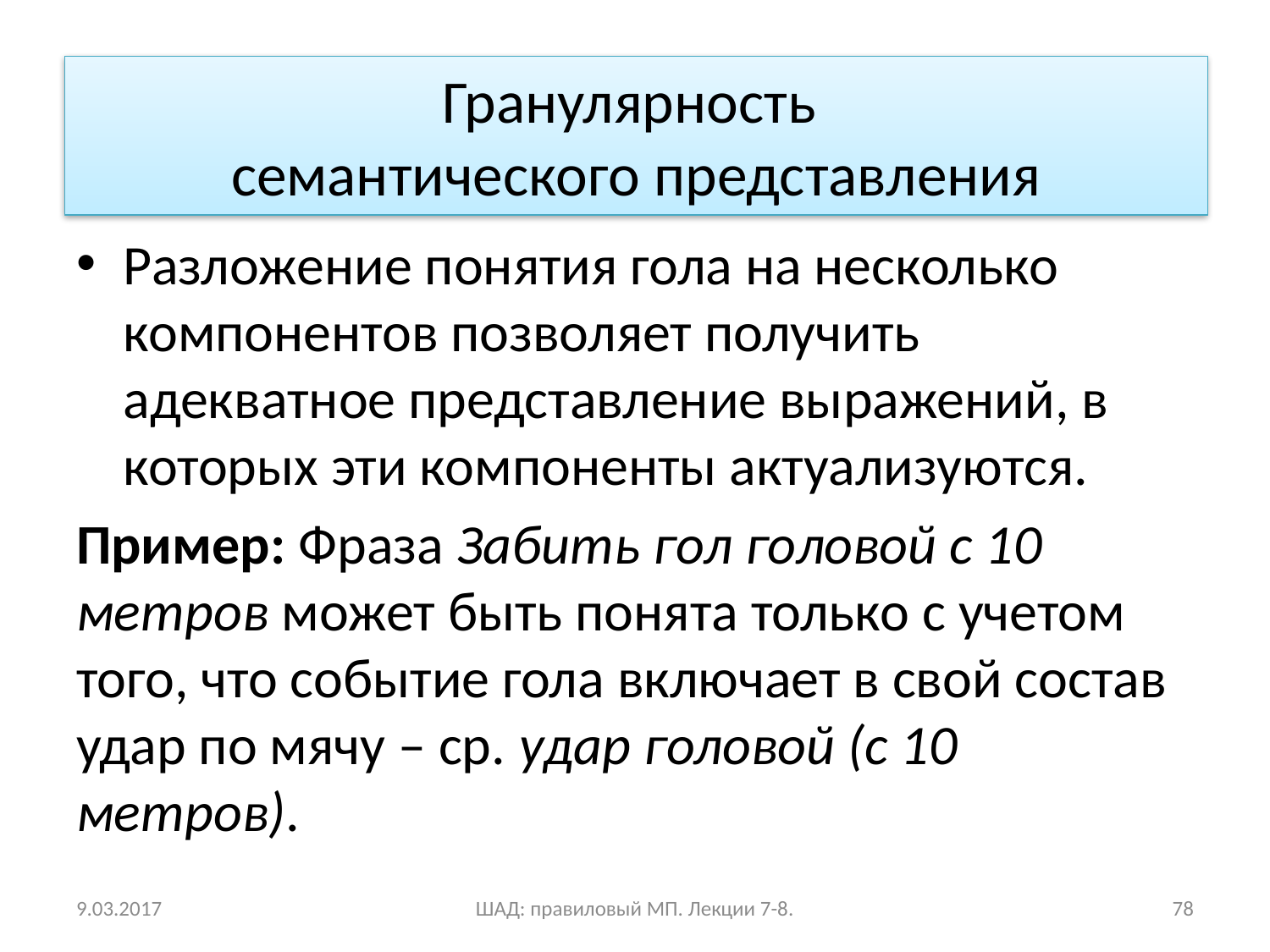

# Гранулярность семантического представления
Разложение понятия гола на несколько компонентов позволяет получить адекватное представление выражений, в которых эти компоненты актуализуются.
Пример: Фраза Забить гол головой с 10 метров может быть понята только с учетом того, что событие гола включает в свой состав удар по мячу – ср. удар головой (с 10 метров).
9.03.2017
ШАД: правиловый МП. Лекции 7-8.
78